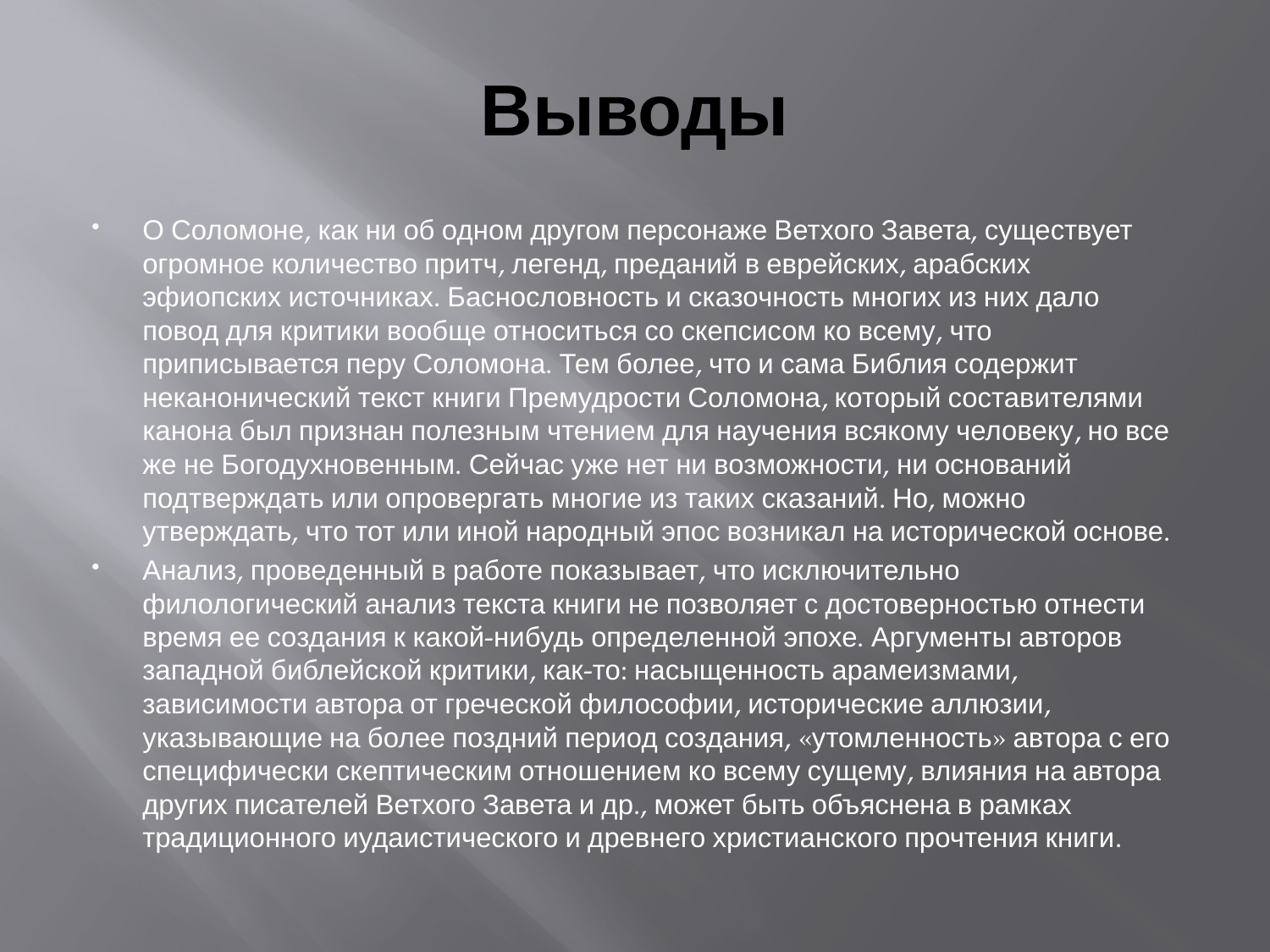

# Выводы
О Соломоне, как ни об одном другом персонаже Ветхого Завета, существует огромное количество притч, легенд, преданий в еврейских, арабских эфиопских источниках. Баснословность и сказочность многих из них дало повод для критики вообще относиться со скепсисом ко всему, что приписывается перу Соломона. Тем более, что и сама Библия содержит неканонический текст книги Премудрости Соломона, который составителями канона был признан полезным чтением для научения всякому человеку, но все же не Богодухновенным. Сейчас уже нет ни возможности, ни оснований подтверждать или опровергать многие из таких сказаний. Но, можно утверждать, что тот или иной народный эпос возникал на исторической основе.
Анализ, проведенный в работе показывает, что исключительно филологический анализ текста книги не позволяет с достоверностью отнести время ее создания к какой-нибудь определенной эпохе. Аргументы авторов западной библейской критики, как-то: насыщенность арамеизмами, зависимости автора от греческой философии, исторические аллюзии, указывающие на более поздний период создания, «утомленность» автора с его специфически скептическим отношением ко всему сущему, влияния на автора других писателей Ветхого Завета и др., может быть объяснена в рамках традиционного иудаистического и древнего христианского прочтения книги.